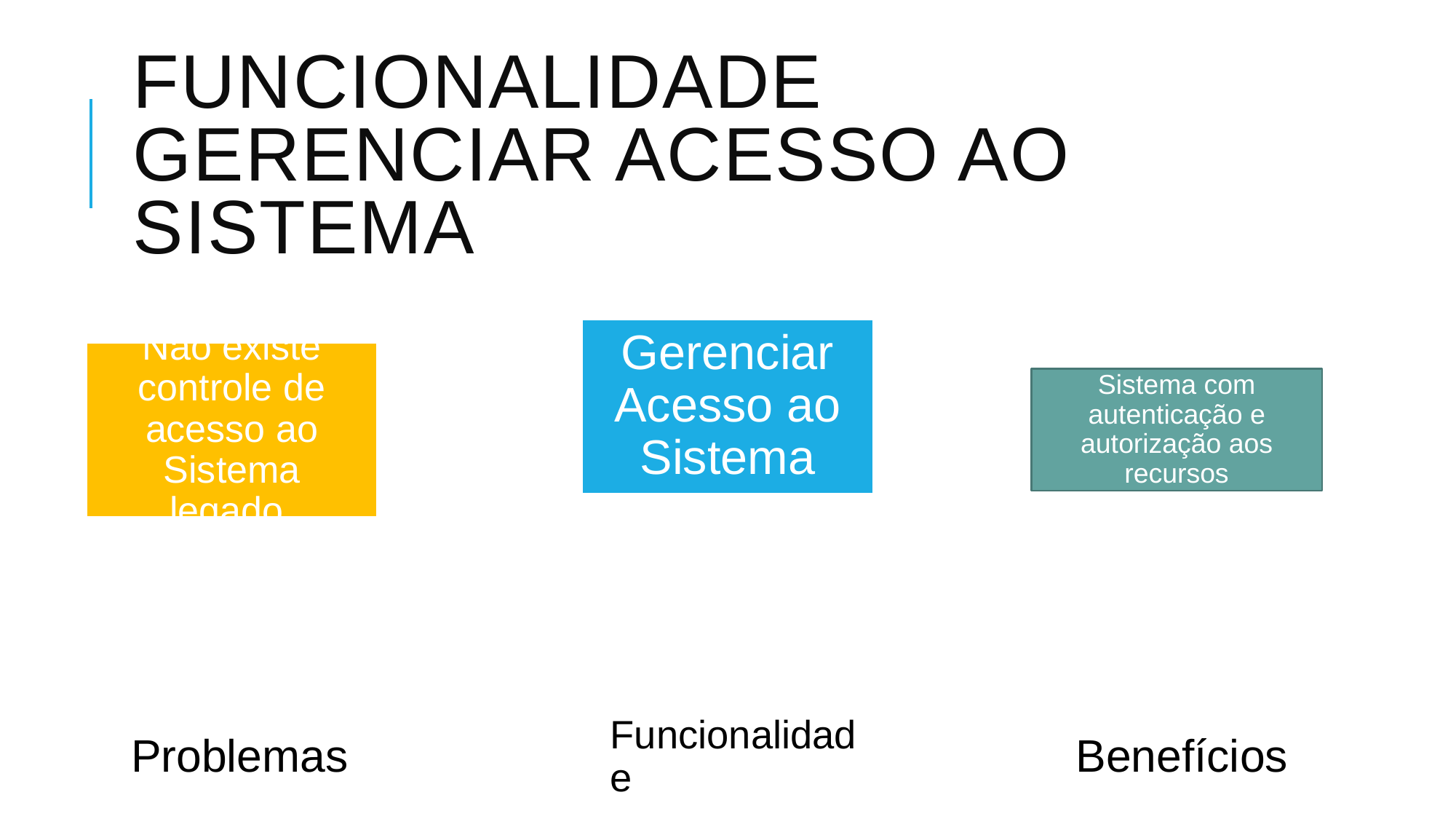

# Funcionalidade Gerenciar ACESSO AO SISTEMA
Não existe controle de acesso ao Sistema legado.
Sistema com autenticação e autorização aos recursos
Gerenciar Acesso ao Sistema
Funcionalidade
Problemas
Benefícios